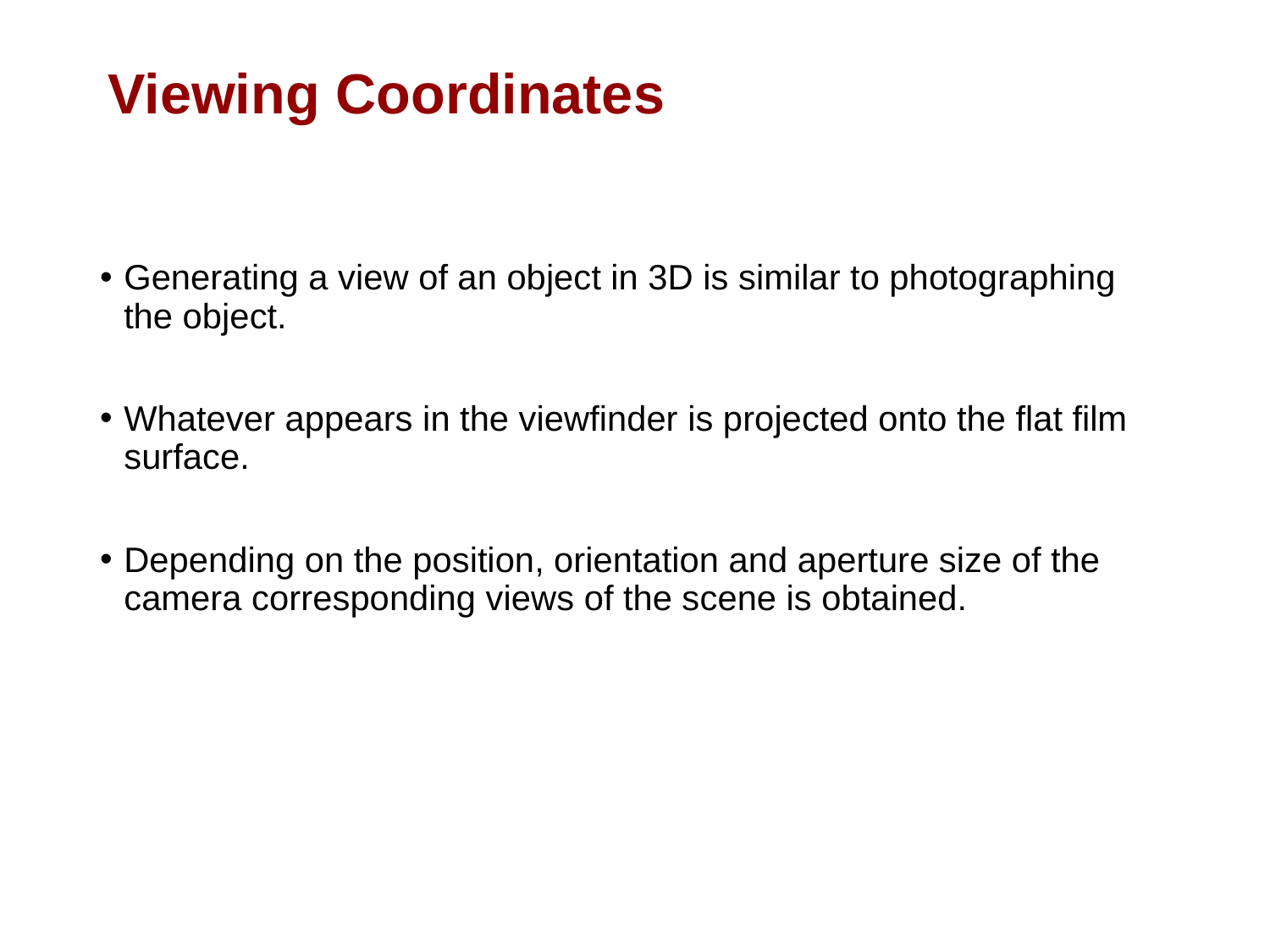

# Viewing Coordinates
Generating a view of an object in 3D is similar to photographing the object.

Whatever appears in the viewfinder is projected onto the flat film surface.

Depending on the position, orientation and aperture size of the camera corresponding views of the scene is obtained.